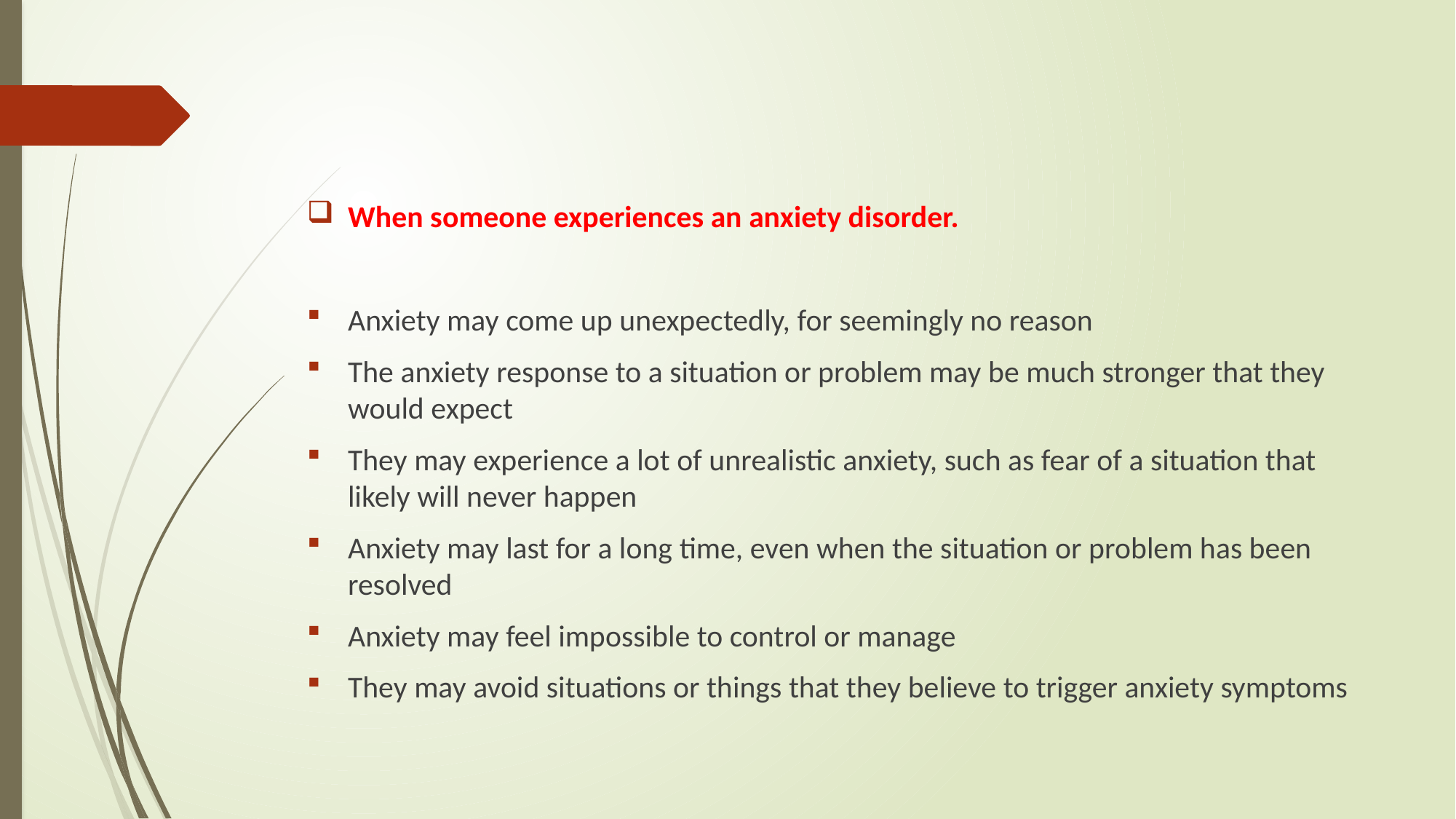

#
When someone experiences an anxiety disorder.

Anxiety may come up unexpectedly, for seemingly no reason
The anxiety response to a situation or problem may be much stronger that they would expect
They may experience a lot of unrealistic anxiety, such as fear of a situation that likely will never happen
Anxiety may last for a long time, even when the situation or problem has been resolved
Anxiety may feel impossible to control or manage
They may avoid situations or things that they believe to trigger anxiety symptoms